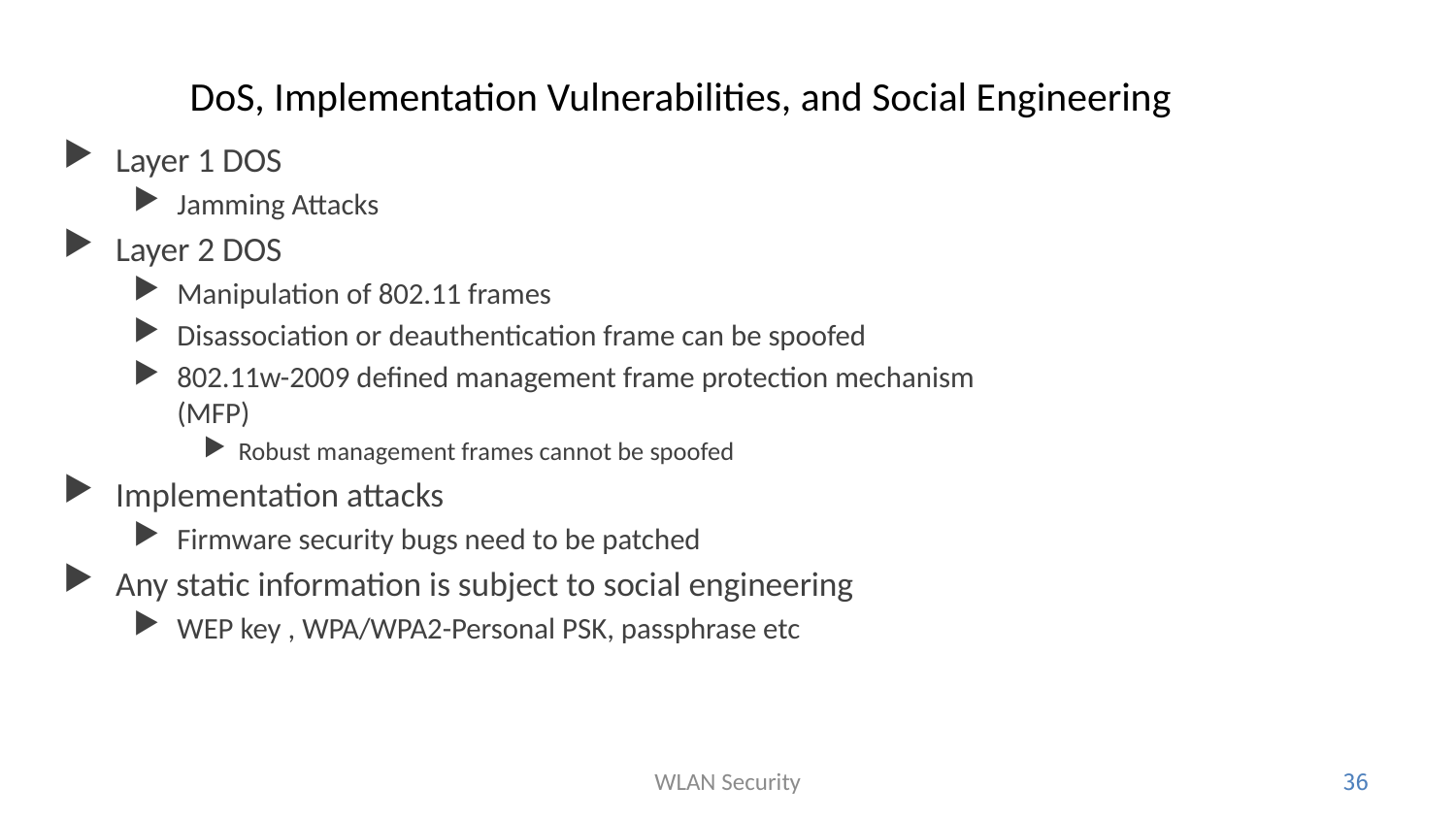

# DoS, Implementation Vulnerabilities, and Social Engineering
Layer 1 DOS
Jamming Attacks
Layer 2 DOS
Manipulation of 802.11 frames
Disassociation or deauthentication frame can be spoofed
802.11w-2009 defined management frame protection mechanism (MFP)
Robust management frames cannot be spoofed
Implementation attacks
Firmware security bugs need to be patched
Any static information is subject to social engineering
WEP key , WPA/WPA2-Personal PSK, passphrase etc
WLAN Security
36